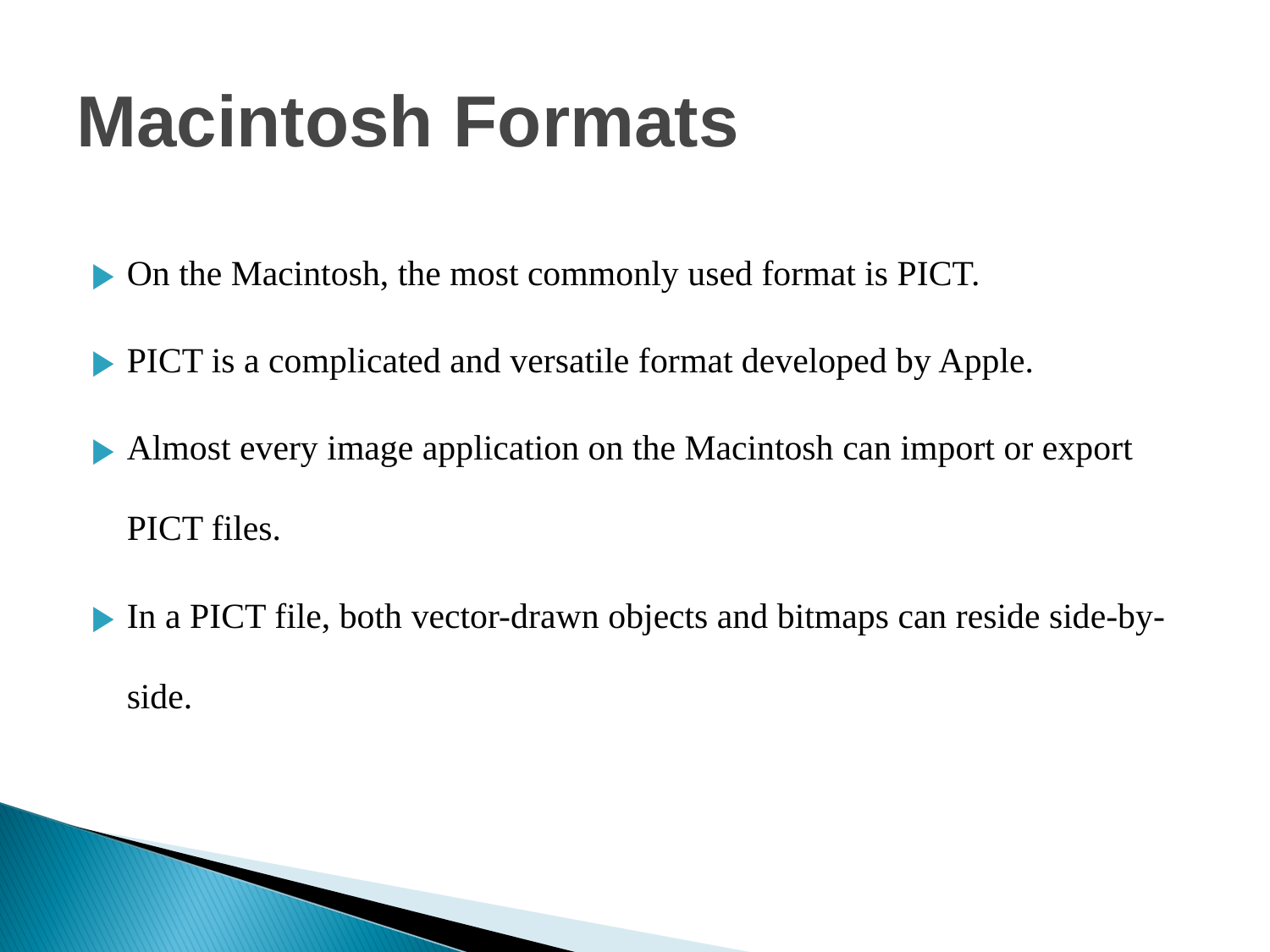

Macintosh Formats
On the Macintosh, the most commonly used format is PICT.
PICT is a complicated and versatile format developed by Apple.
Almost every image application on the Macintosh can import or export PICT files.
In a PICT file, both vector-drawn objects and bitmaps can reside side-by-side.